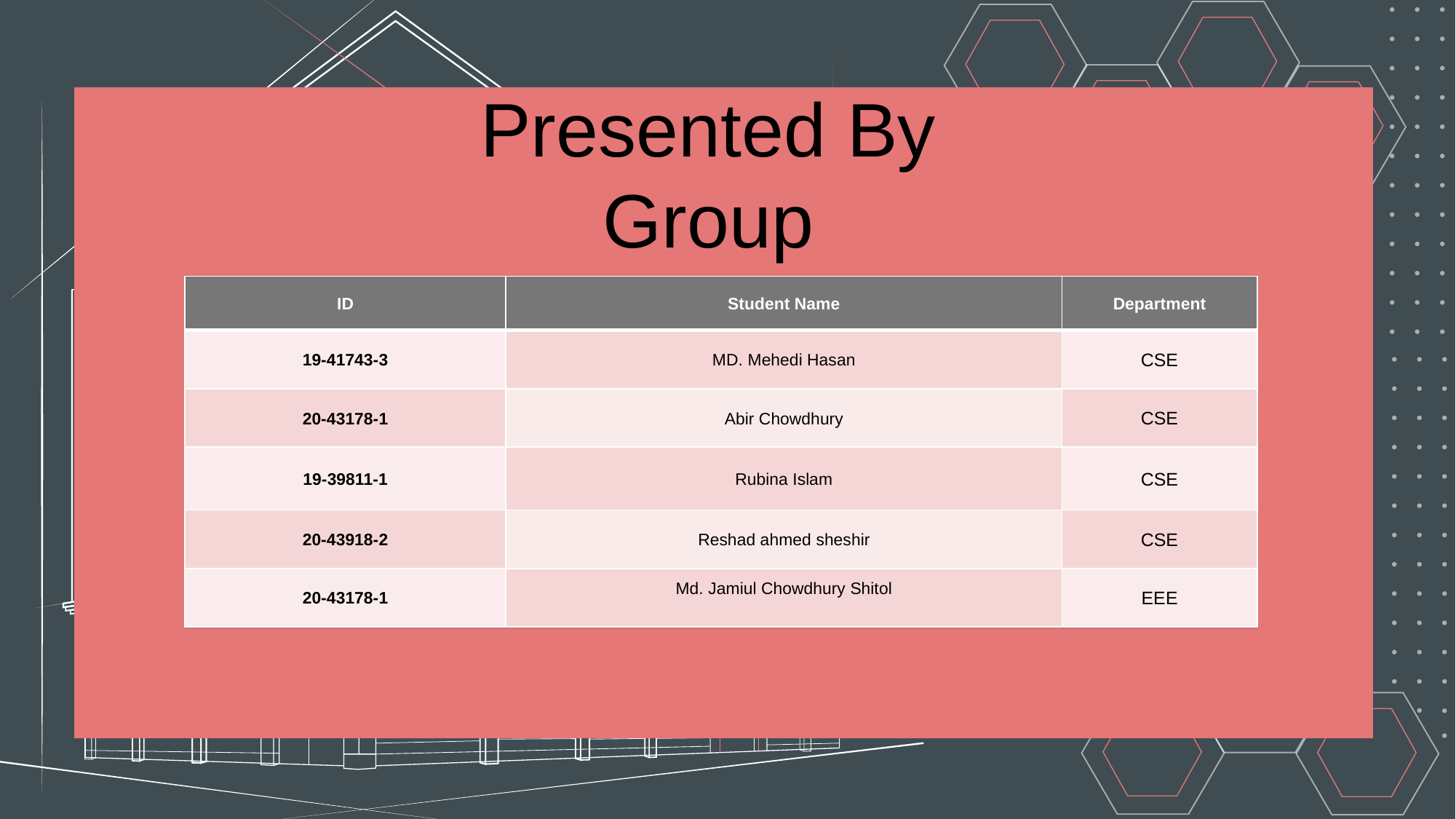

Presented By
Group
| ID | Student Name | Department |
| --- | --- | --- |
| 19-41743-3 | MD. Mehedi Hasan | CSE |
| 20-43178-1 | Abir Chowdhury | CSE |
| 19-39811-1 | Rubina Islam | CSE |
| 20-43918-2 | Reshad ahmed sheshir | CSE |
| 20-43178-1 | Md. Jamiul Chowdhury Shitol | EEE |